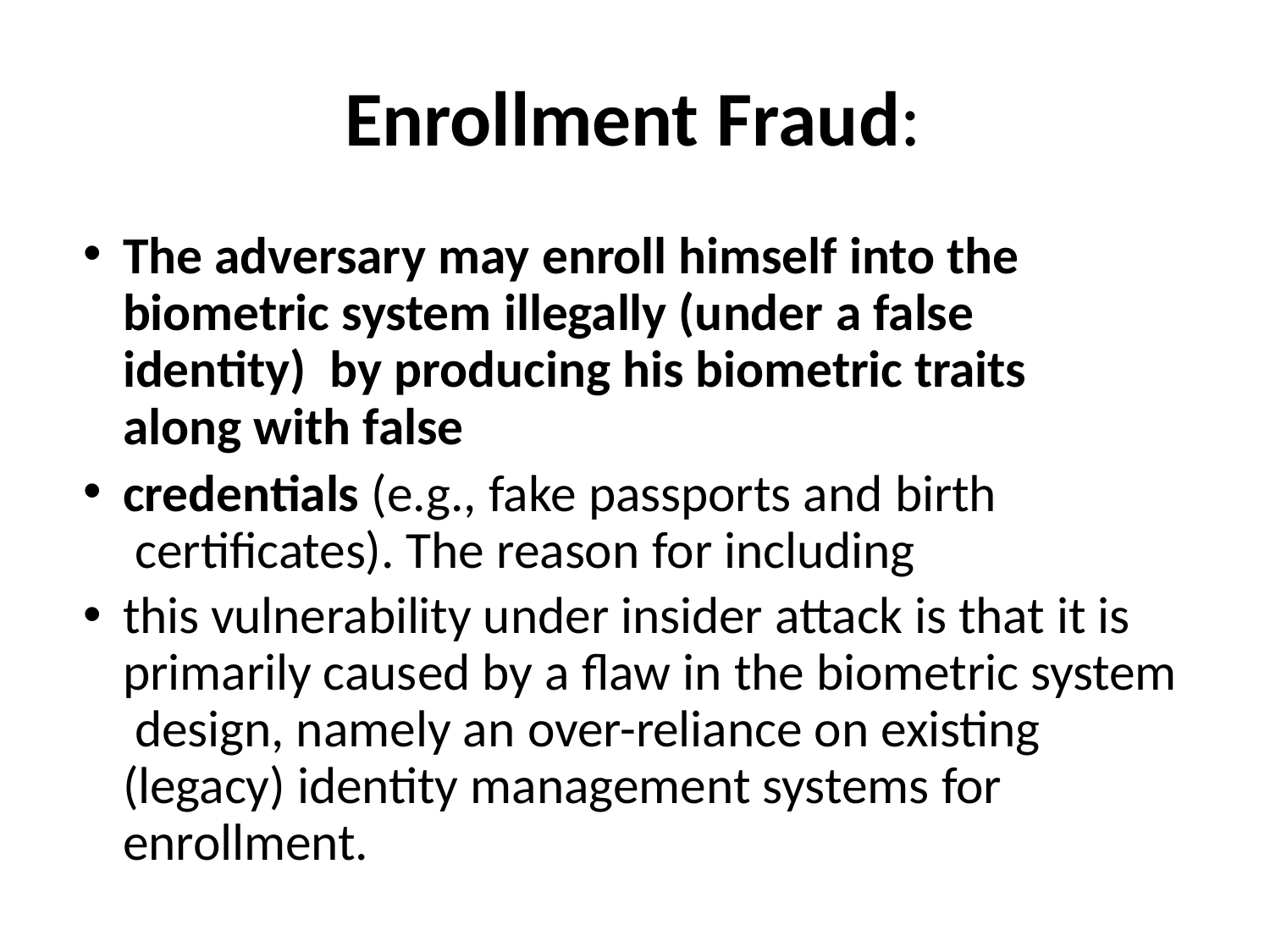

# Enrollment Fraud:
The adversary may enroll himself into the  biometric system illegally (under a false identity)  by producing his biometric traits along with false
credentials (e.g., fake passports and birth  certificates). The reason for including
this vulnerability under insider attack is that it is  primarily caused by a flaw in the biometric system  design, namely an over-reliance on existing  (legacy) identity management systems for  enrollment.